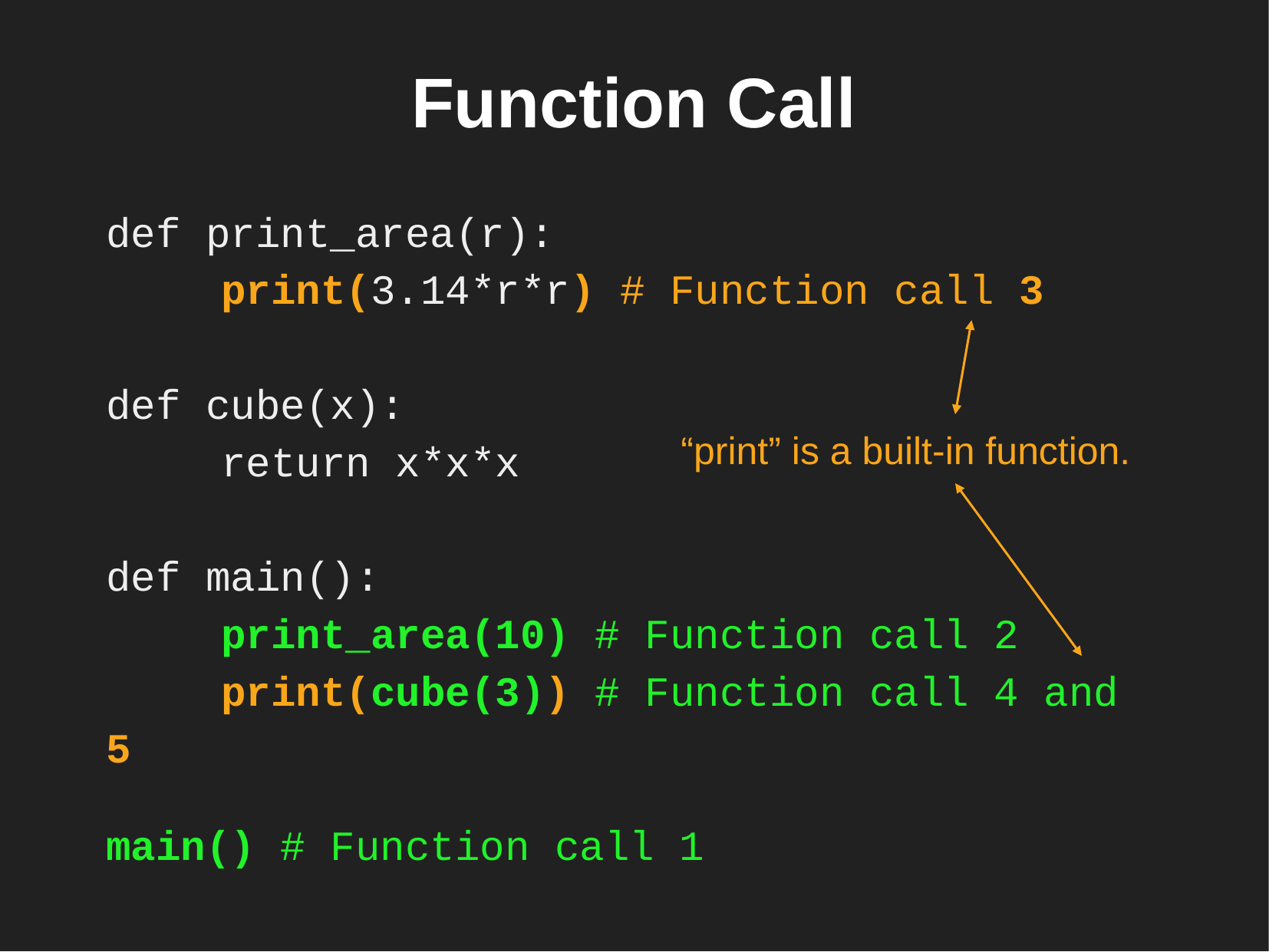

Function Call
def print_area(r):
	print(3.14*r*r) # Function call 3

def cube(x):
	return x*x*x

def main():
	print_area(10) # Function call 2
	print(cube(3)) # Function call 4 and 5
main() # Function call 1
“print” is a built-in function.